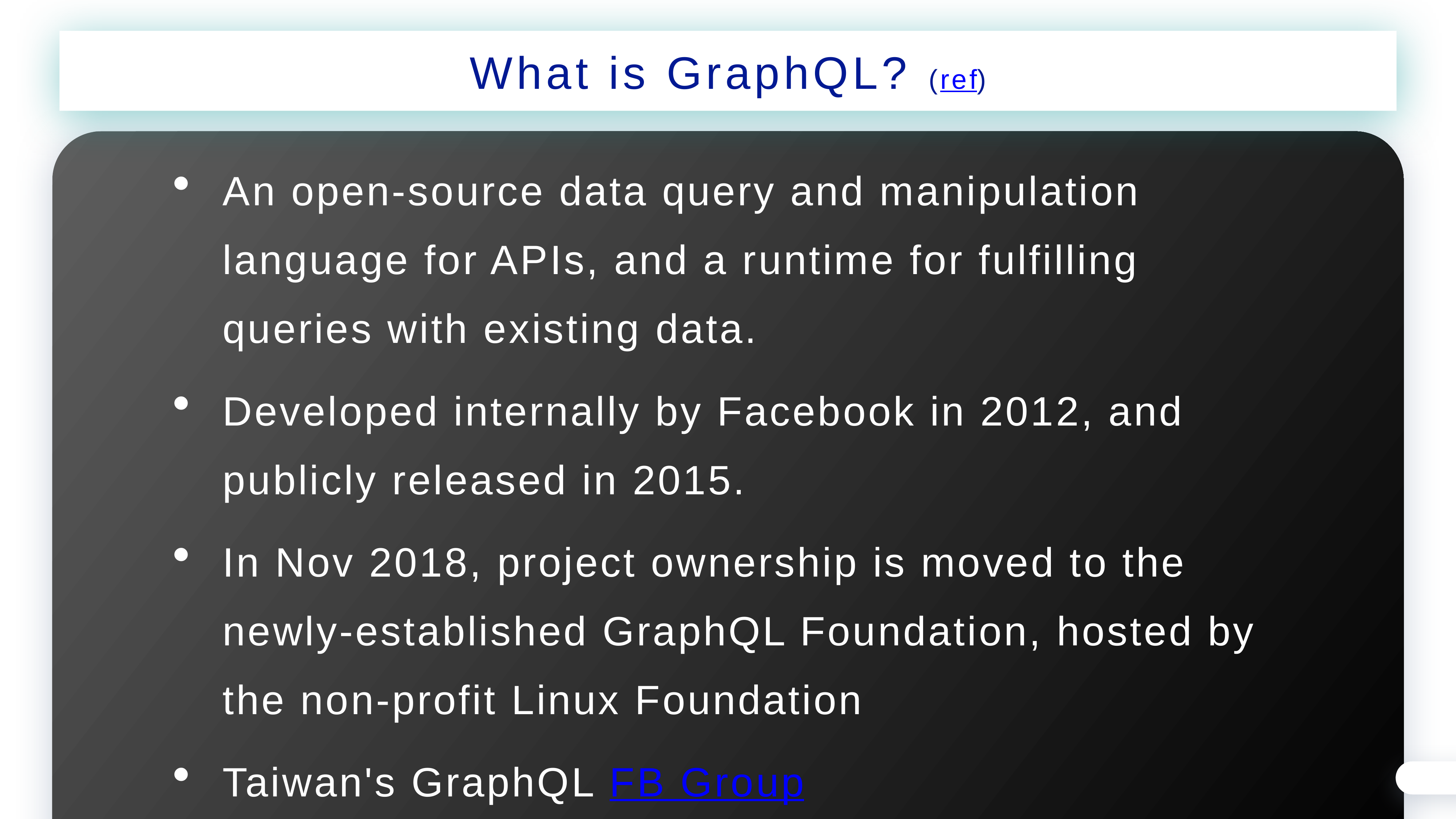

What is GraphQL? (ref)
An open-source data query and manipulation language for APIs, and a runtime for fulfilling queries with existing data.
Developed internally by Facebook in 2012, and publicly released in 2015.
In Nov 2018, project ownership is moved to the newly-established GraphQL Foundation, hosted by the non-profit Linux Foundation
Taiwan's GraphQL FB Group
6